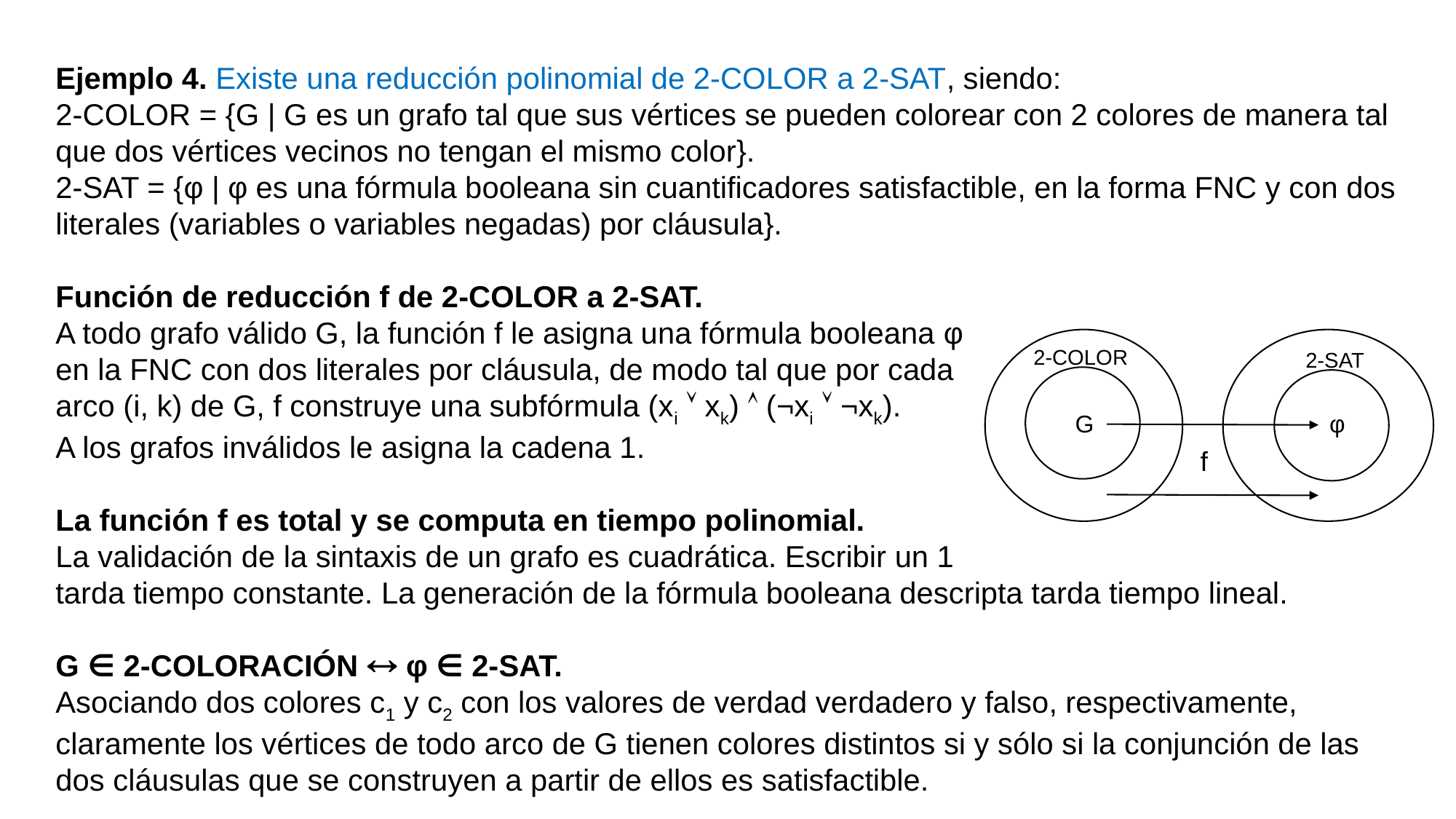

Ejemplo 4. Existe una reducción polinomial de 2-COLOR a 2-SAT, siendo:
2-COLOR = {G | G es un grafo tal que sus vértices se pueden colorear con 2 colores de manera tal que dos vértices vecinos no tengan el mismo color}.
2-SAT = {φ | φ es una fórmula booleana sin cuantificadores satisfactible, en la forma FNC y con dos literales (variables o variables negadas) por cláusula}.

Función de reducción f de 2-COLOR a 2-SAT.
A todo grafo válido G, la función f le asigna una fórmula booleana φ
en la FNC con dos literales por cláusula, de modo tal que por cada
arco (i, k) de G, f construye una subfórmula (xi ∨ xk) ∧ (¬xi ∨ ¬xk).
A los grafos inválidos le asigna la cadena 1.

La función f es total y se computa en tiempo polinomial.
La validación de la sintaxis de un grafo es cuadrática. Escribir un 1
tarda tiempo constante. La generación de la fórmula booleana descripta tarda tiempo lineal.

G ∈ 2-COLORACIÓN ↔ φ ∈ 2-SAT.
Asociando dos colores c1 y c2 con los valores de verdad verdadero y falso, respectivamente, claramente los vértices de todo arco de G tienen colores distintos si y sólo si la conjunción de las dos cláusulas que se construyen a partir de ellos es satisfactible.

2-COLOR
2-SAT

φ
G
f